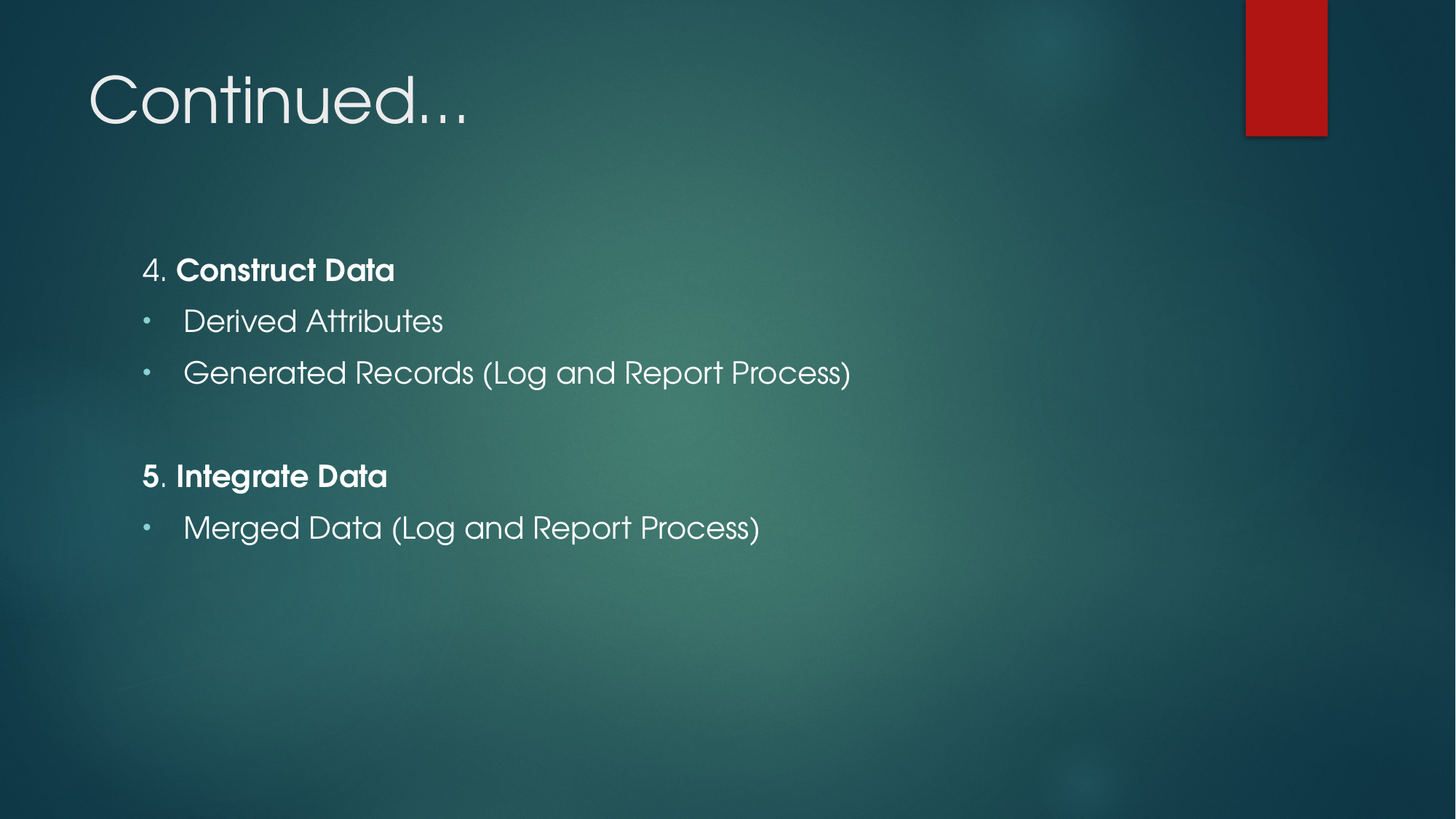

# Continued…
4. Construct Data
Derived Attributes
Generated Records (Log and Report Process)

5. Integrate Data
Merged Data (Log and Report Process)